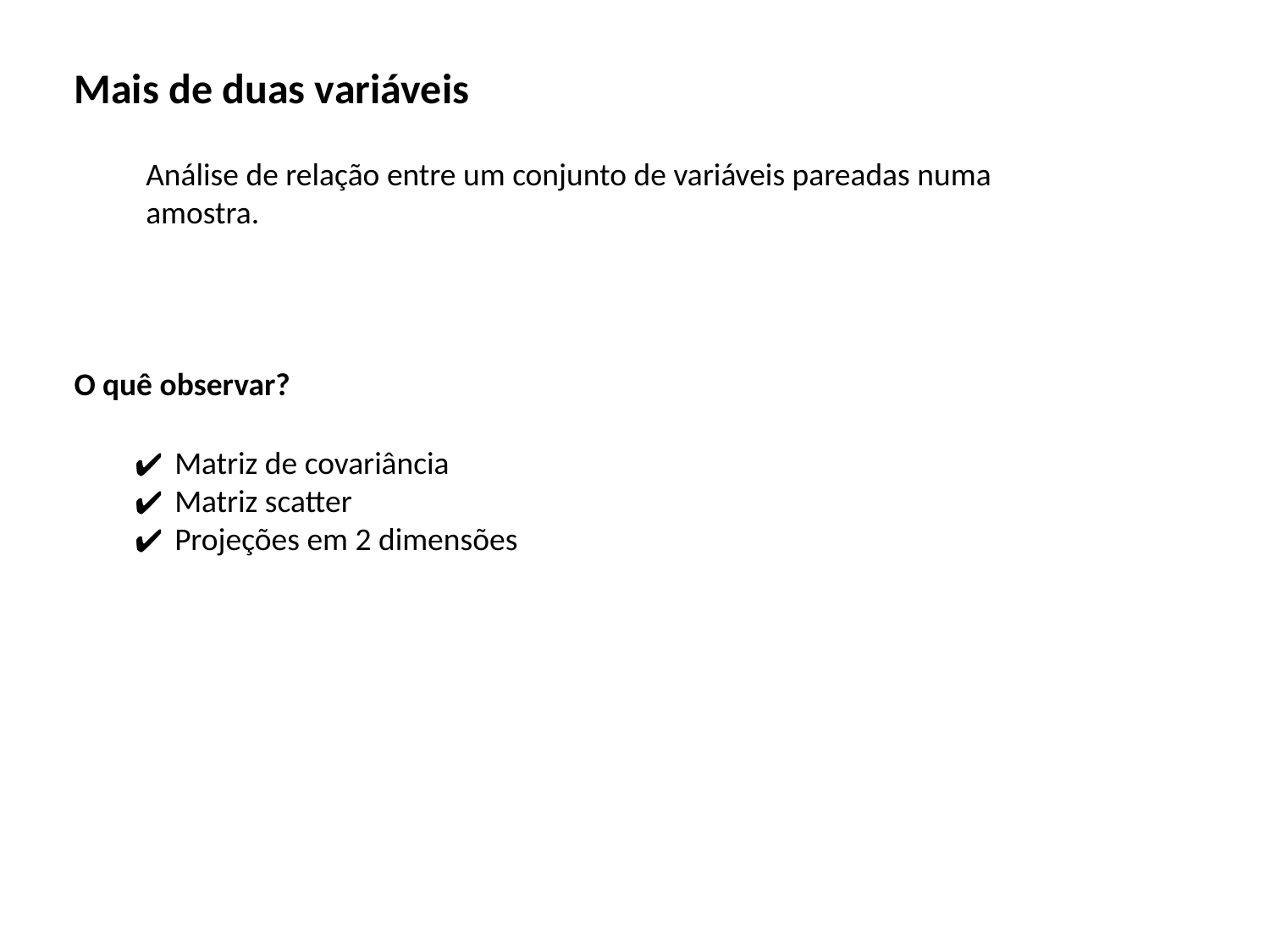

Mais de duas variáveis
Análise de relação entre um conjunto de variáveis pareadas numa amostra.
O quê observar?
Matriz de covariância
Matriz scatter
Projeções em 2 dimensões